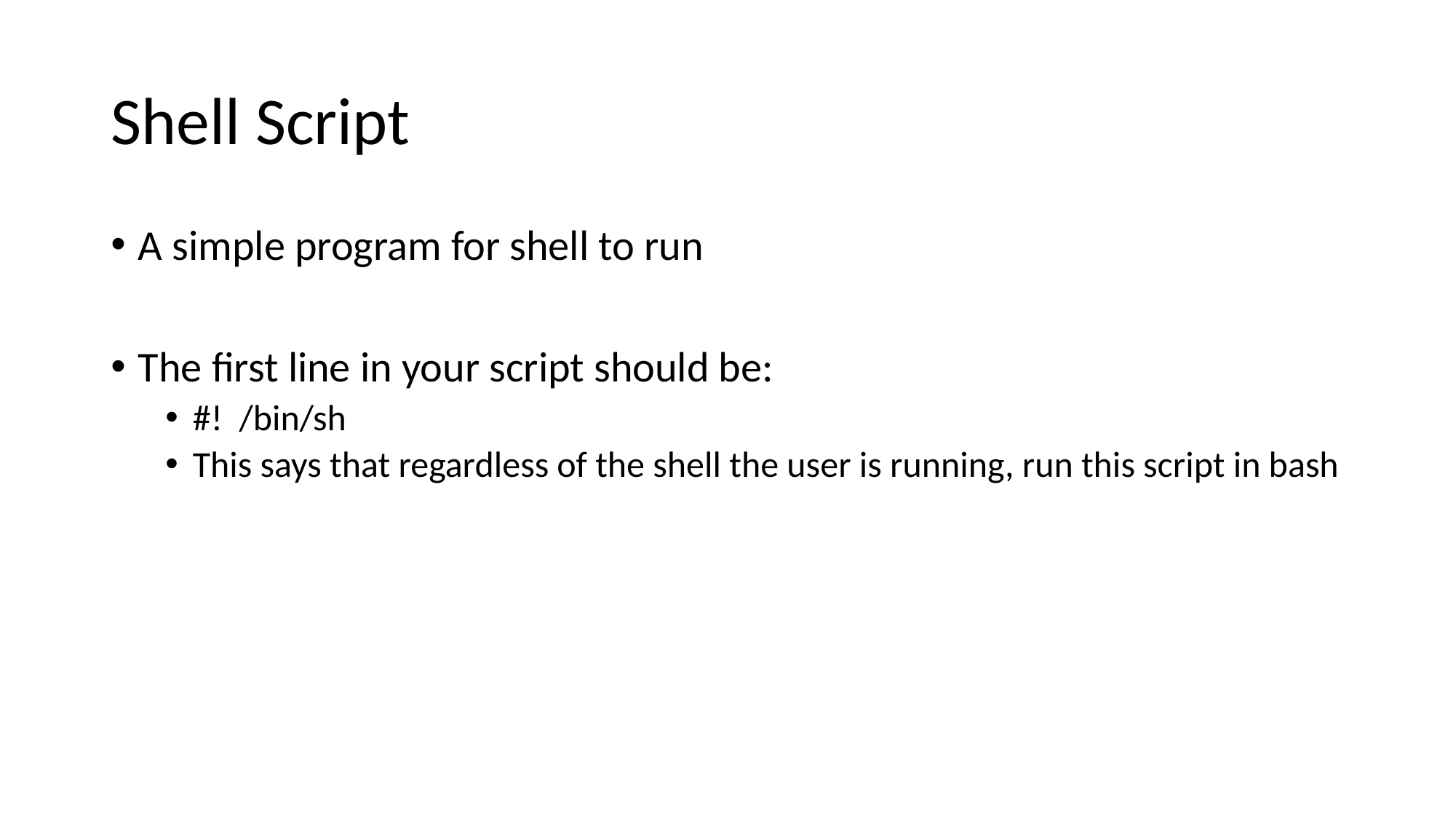

# Shell Script
A simple program for shell to run

The first line in your script should be:
#!  /bin/sh
This says that regardless of the shell the user is running, run this script in bash